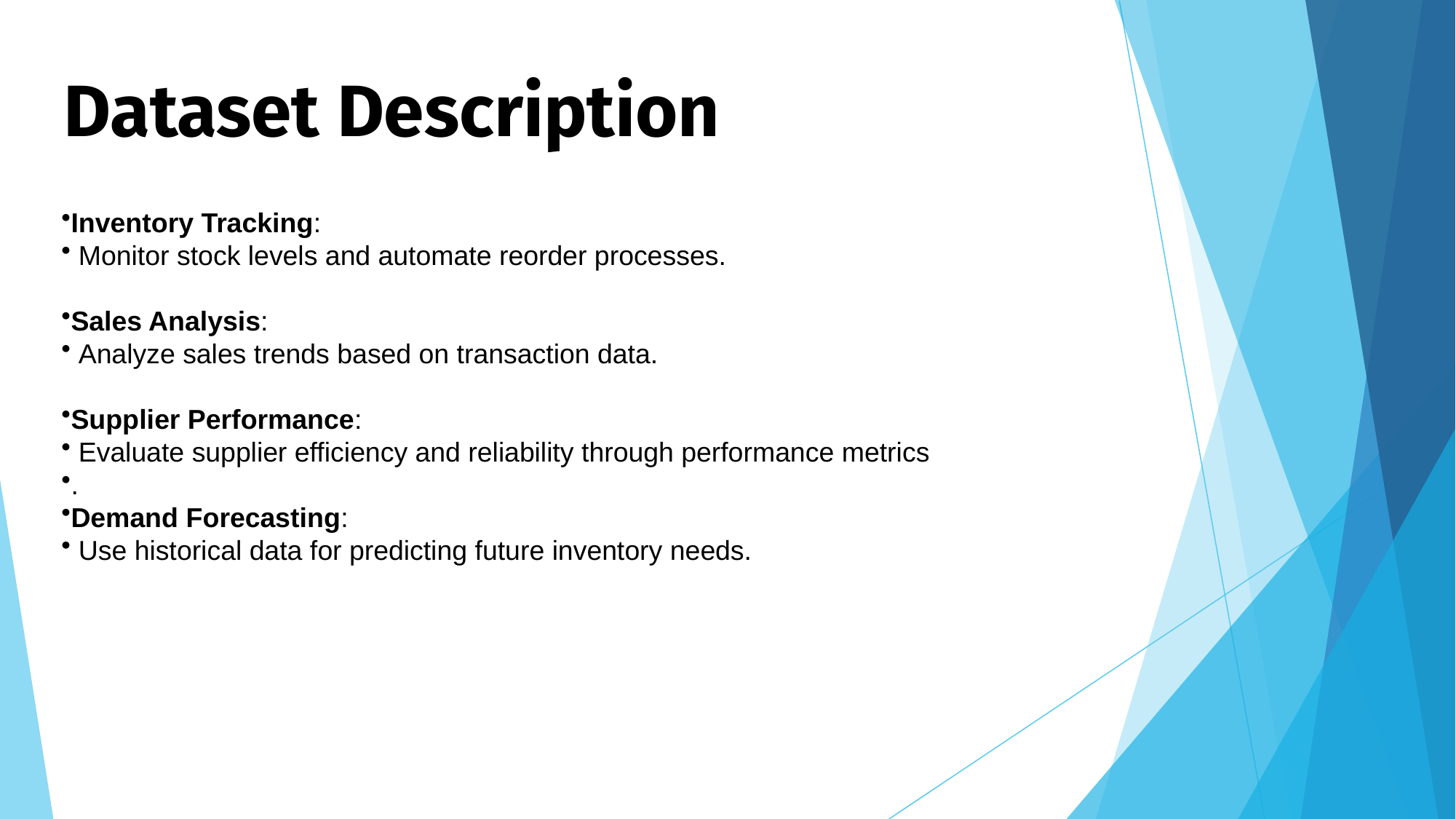

# Dataset Description
Inventory Tracking:
 Monitor stock levels and automate reorder processes.

Sales Analysis:
 Analyze sales trends based on transaction data.

Supplier Performance:
 Evaluate supplier efficiency and reliability through performance metrics
.
Demand Forecasting:
 Use historical data for predicting future inventory needs.